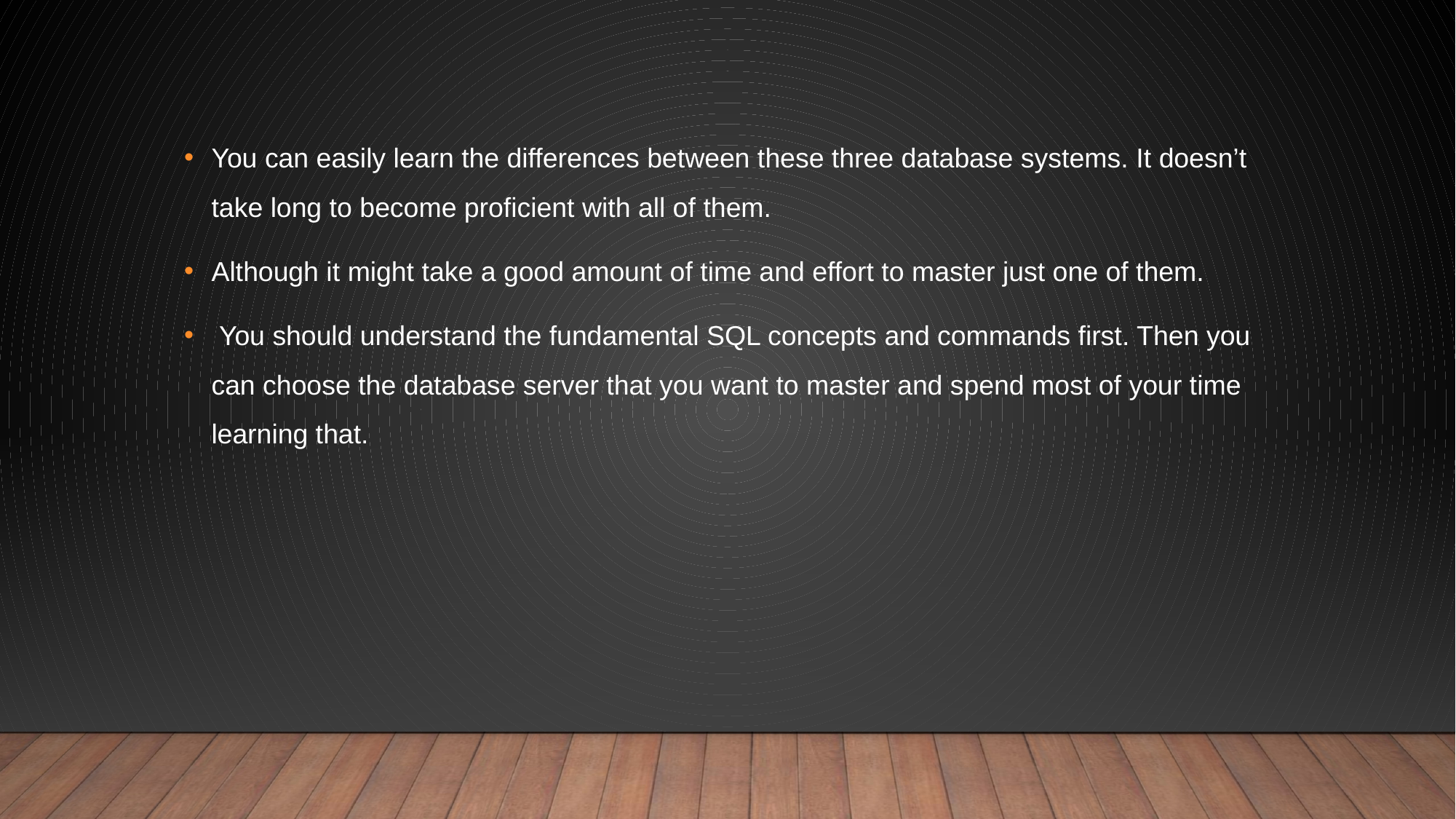

You can easily learn the differences between these three database systems. It doesn’t take long to become proficient with all of them.
Although it might take a good amount of time and effort to master just one of them.
 You should understand the fundamental SQL concepts and commands first. Then you can choose the database server that you want to master and spend most of your time learning that.